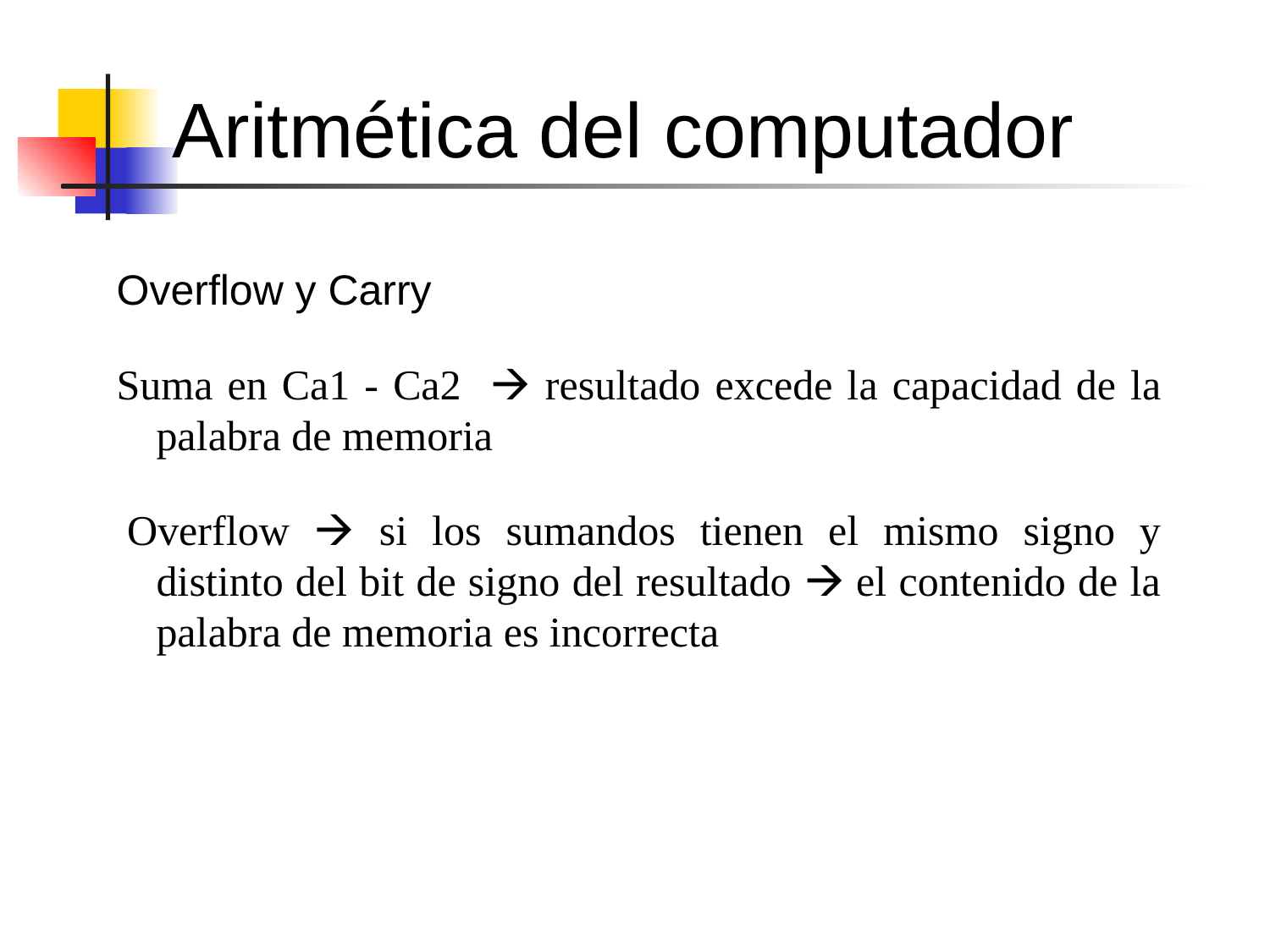

# Aritmética del computador
Overflow y Carry
Suma en Ca1 - Ca2  🡪 resultado excede la capacidad de la palabra de memoria
 Overflow 🡪 si los sumandos tienen el mismo signo y distinto del bit de signo del resultado 🡪 el contenido de la palabra de memoria es incorrecta